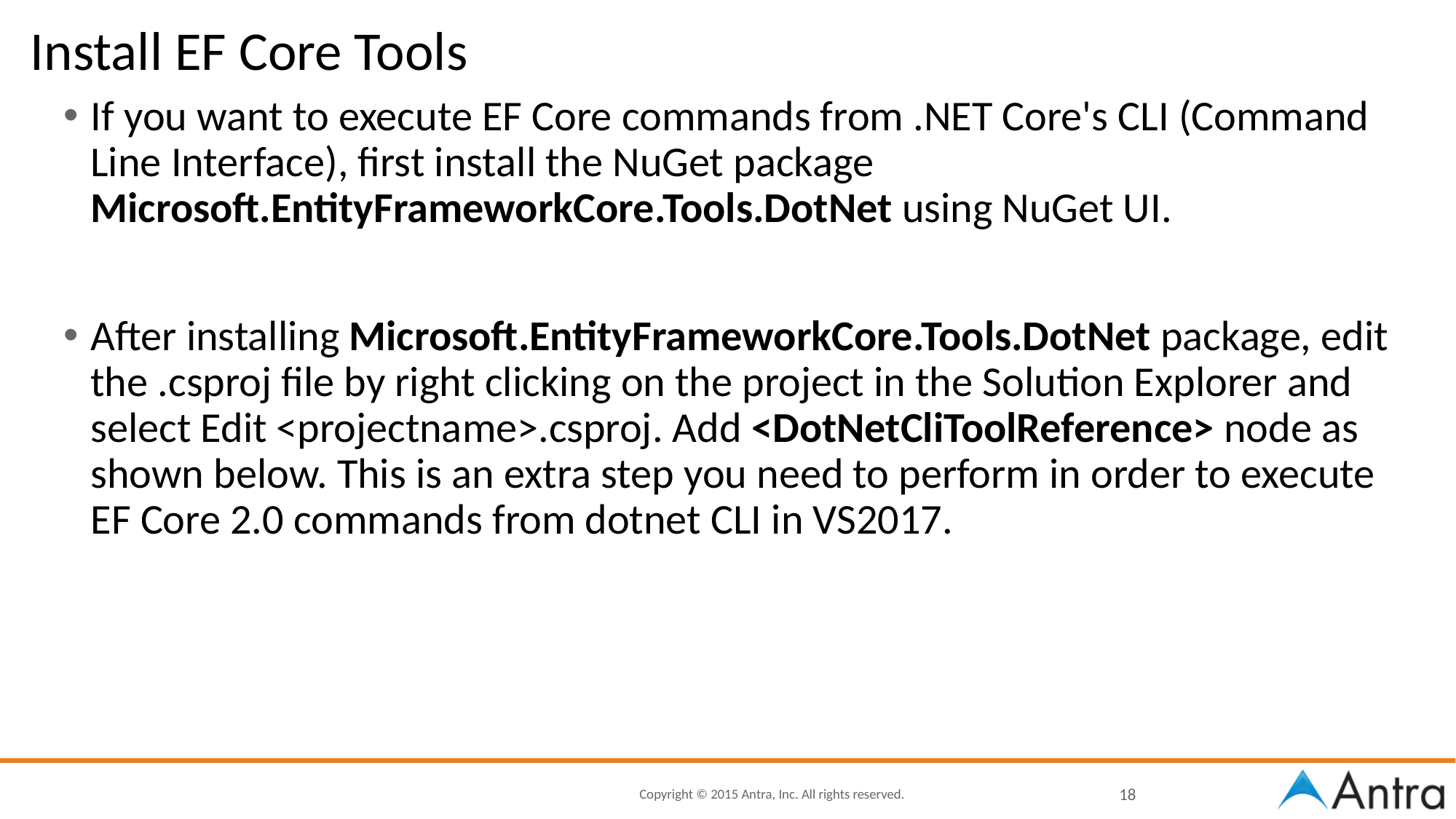

# Install EF Core Tools
If you want to execute EF Core commands from .NET Core's CLI (Command Line Interface), first install the NuGet package Microsoft.EntityFrameworkCore.Tools.DotNet using NuGet UI.

After installing Microsoft.EntityFrameworkCore.Tools.DotNet package, edit the .csproj file by right clicking on the project in the Solution Explorer and select Edit <projectname>.csproj. Add <DotNetCliToolReference> node as shown below. This is an extra step you need to perform in order to execute EF Core 2.0 commands from dotnet CLI in VS2017.
18